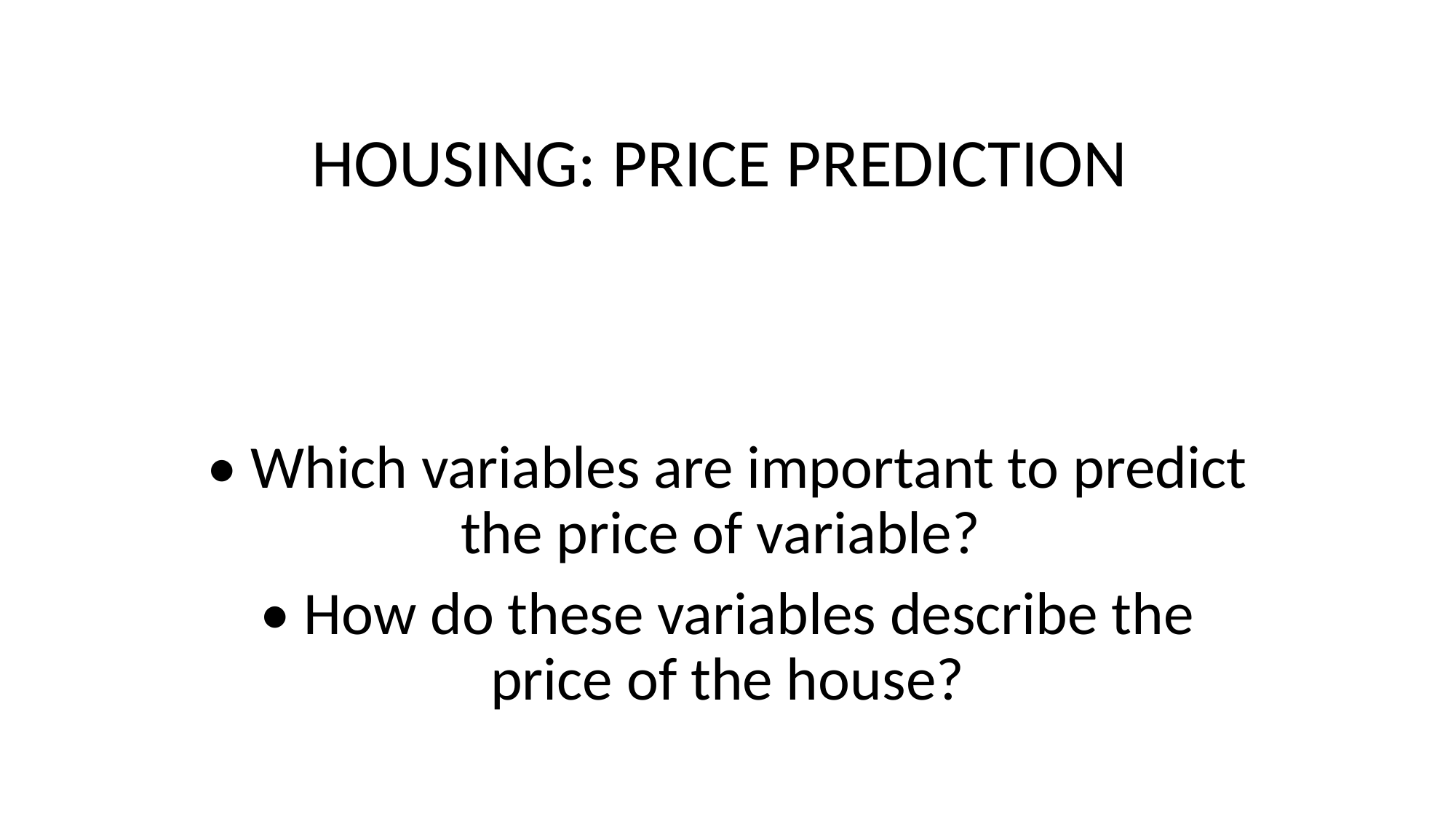

# HOUSING: PRICE PREDICTION
• Which variables are important to predict the price of variable?
• How do these variables describe the price of the house?